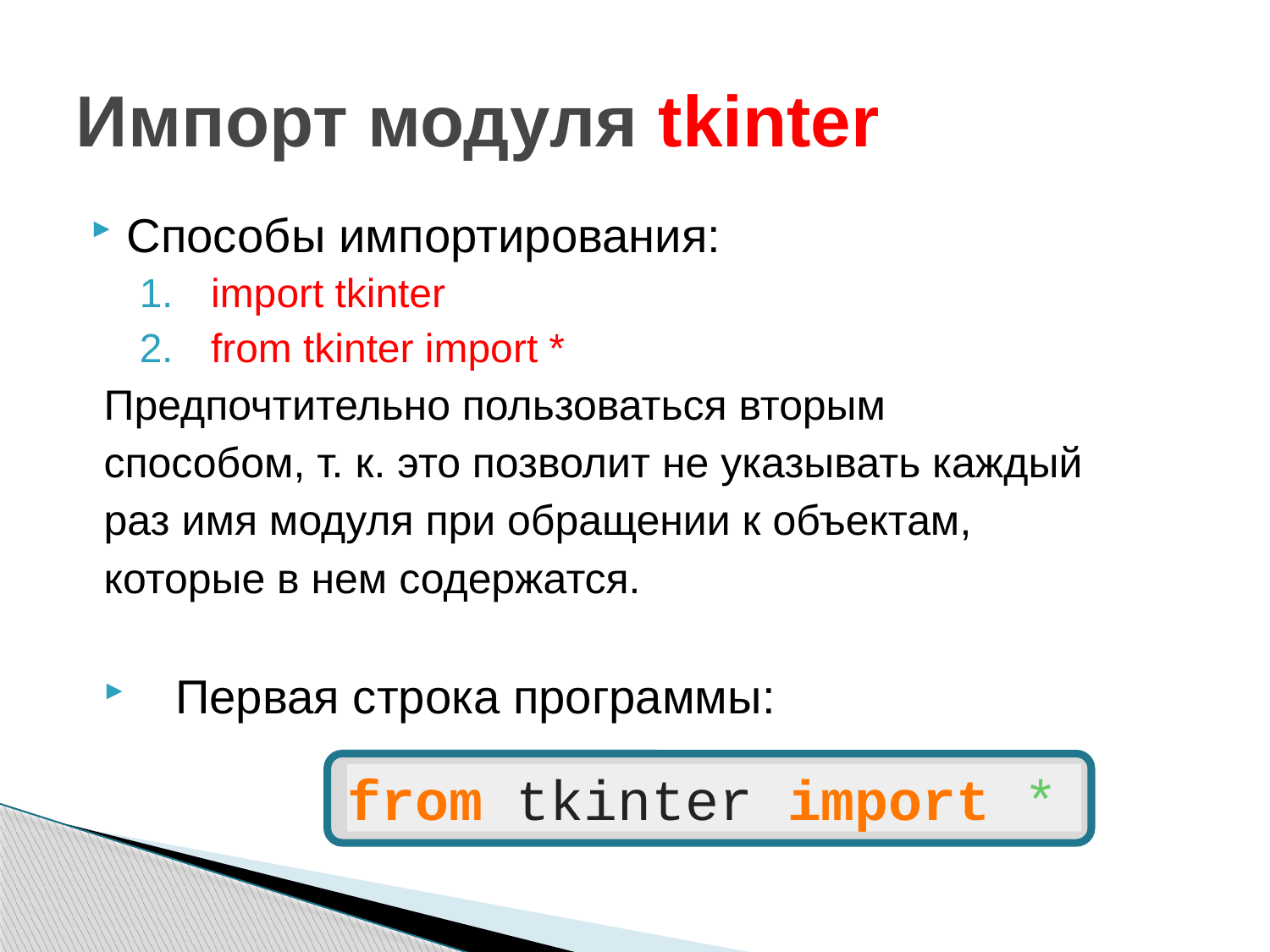

# Импорт модуля tkinter
Способы импортирования:
import tkinter
from tkinter import *
Предпочтительно пользоваться вторым
способом, т. к. это позволит не указывать каждый
раз имя модуля при обращении к объектам,
которые в нем содержатся.

Первая строка программы:

from tkinter import *